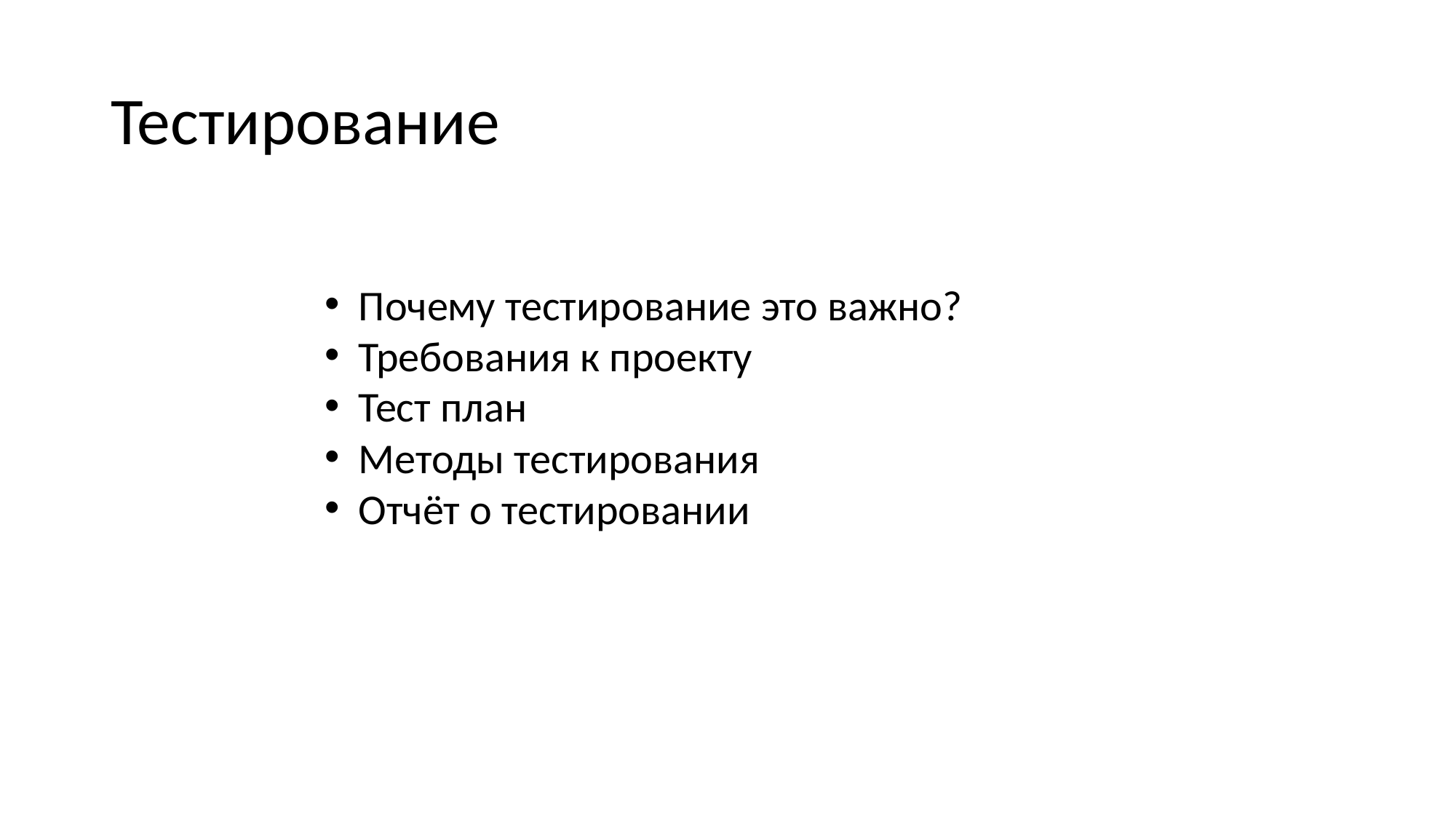

# Тестирование
Почему тестирование это важно?
Требования к проекту
Тест план
Методы тестирования
Отчёт о тестировании